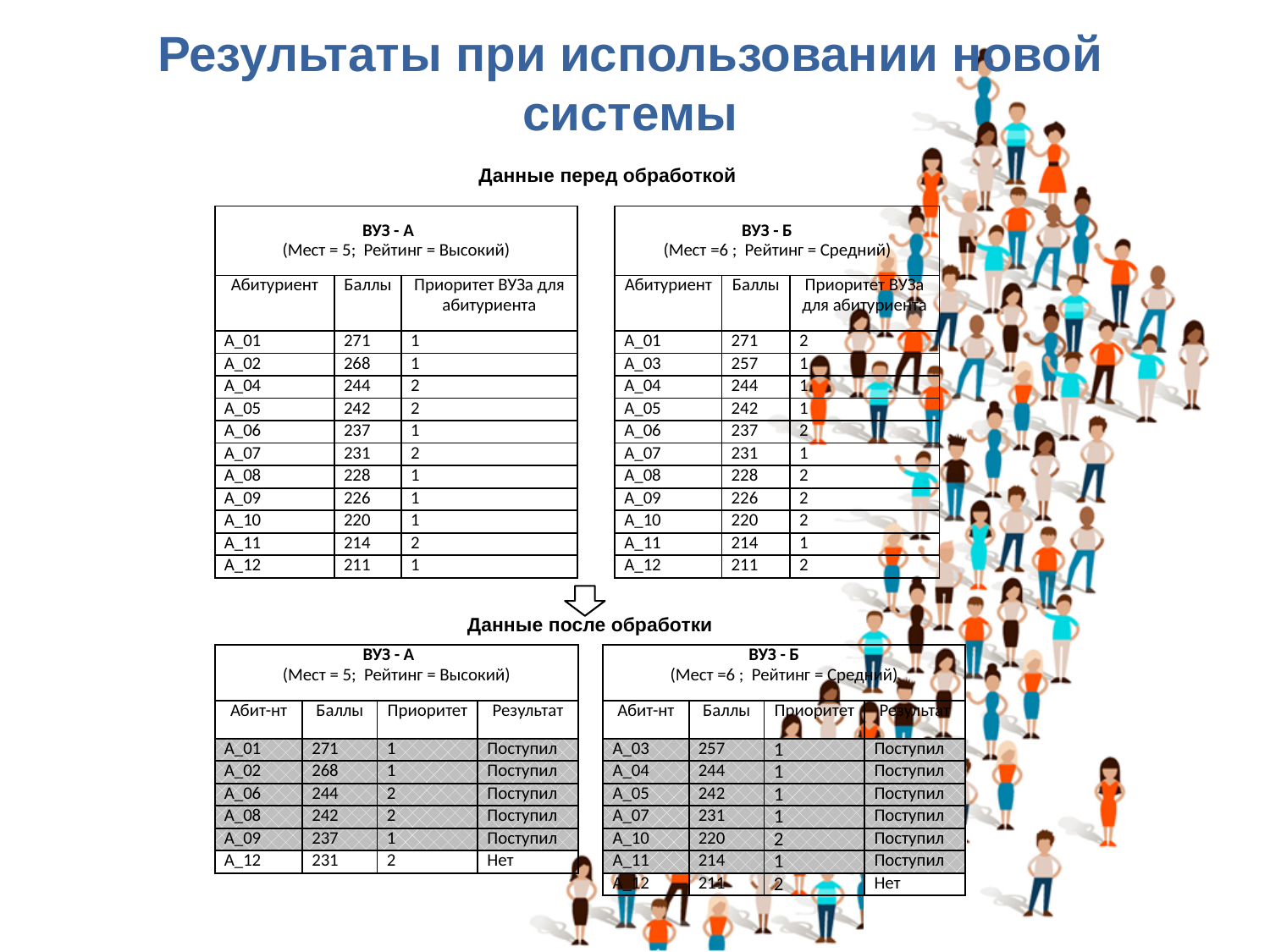

Результаты при использовании новой системы
Данные перед обработкой
| ВУЗ - А (Мест = 5; Рейтинг = Высокий) |  |  |  | ВУЗ - Б (Мест =6 ; Рейтинг = Средний) |  |  |
| --- | --- | --- | --- | --- | --- | --- |
|  |  |  |  |  |  |  |
| Абитуриент | Баллы | Приоритет ВУЗа для абитуриента |  | Абитуриент | Баллы | Приоритет ВУЗа для абитуриента |
| А\_01 | 271 | 1 |  | А\_01 | 271 | 2 |
| А\_02 | 268 | 1 |  | А\_03 | 257 | 1 |
| А\_04 | 244 | 2 |  | А\_04 | 244 | 1 |
| А\_05 | 242 | 2 |  | А\_05 | 242 | 1 |
| А\_06 | 237 | 1 |  | А\_06 | 237 | 2 |
| А\_07 | 231 | 2 |  | А\_07 | 231 | 1 |
| А\_08 | 228 | 1 |  | А\_08 | 228 | 2 |
| А\_09 | 226 | 1 |  | А\_09 | 226 | 2 |
| А\_10 | 220 | 1 |  | А\_10 | 220 | 2 |
| А\_11 | 214 | 2 |  | А\_11 | 214 | 1 |
| А\_12 | 211 | 1 |  | А\_12 | 211 | 2 |

Данные после обработки
| ВУЗ - А (Мест = 5; Рейтинг = Высокий) |  |  |  |  | ВУЗ - Б (Мест =6 ; Рейтинг = Средний) |  |  |  |
| --- | --- | --- | --- | --- | --- | --- | --- | --- |
| Абит-нт | Баллы | Приоритет | Результат |  | Абит-нт | Баллы | Приоритет | Результат |
| А\_01 | 271 | 1 | Поступил |  | А\_03 | 257 | 1 | Поступил |
| А\_02 | 268 | 1 | Поступил |  | А\_04 | 244 | 1 | Поступил |
| А\_06 | 244 | 2 | Поступил |  | А\_05 | 242 | 1 | Поступил |
| А\_08 | 242 | 2 | Поступил |  | А\_07 | 231 | 1 | Поступил |
| А\_09 | 237 | 1 | Поступил |  | А\_10 | 220 | 2 | Поступил |
| А\_12 | 231 | 2 | Нет |  | А\_11 | 214 | 1 | Поступил |
|  |  |  |  |  | А\_12 | 211 | 2 | Нет |